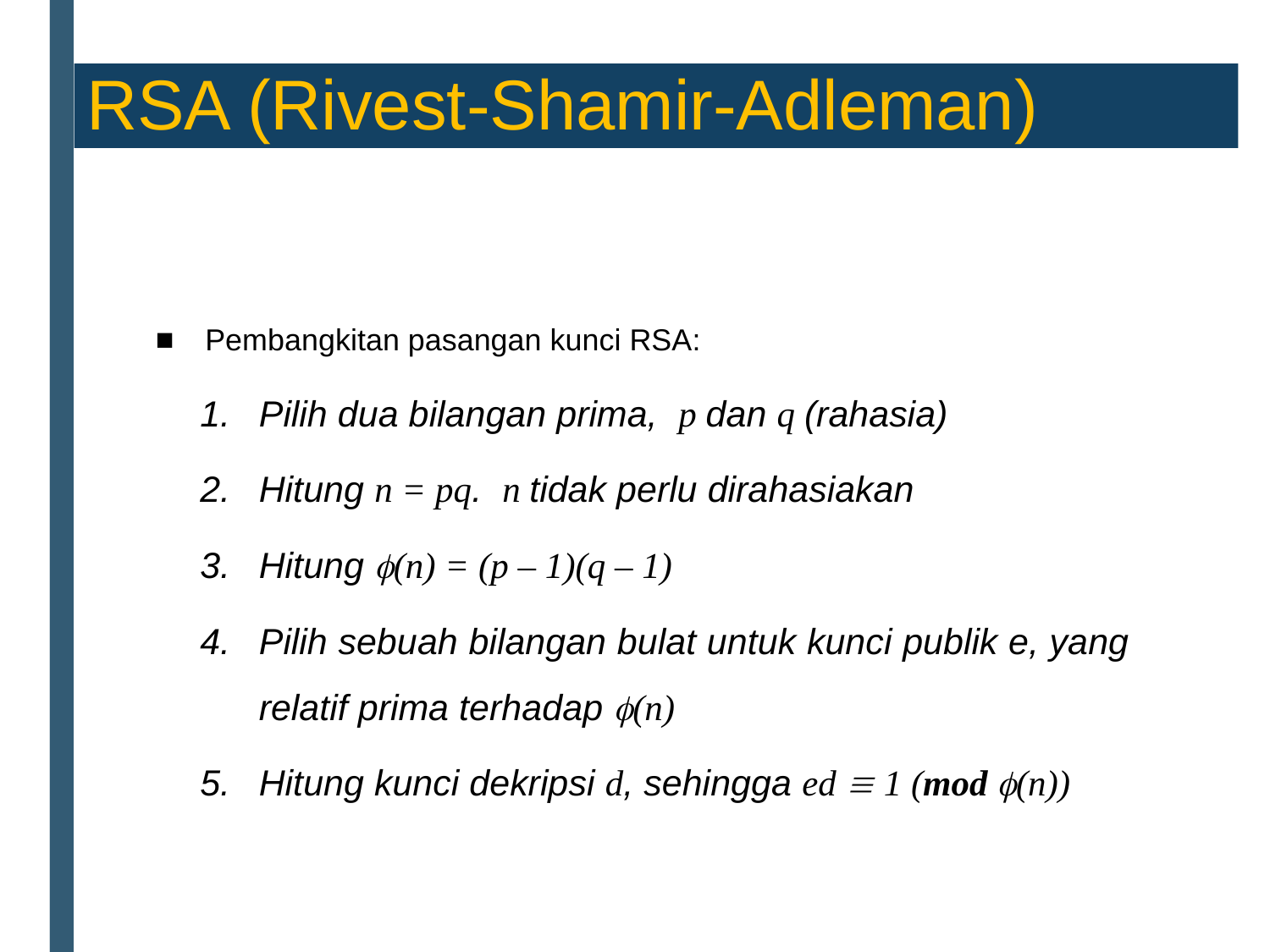

RSA (Rivest-Shamir-Adleman)
Pembangkitan pasangan kunci RSA:
Pilih dua bilangan prima,  p dan q (rahasia)
Hitung n = pq.  n tidak perlu dirahasiakan
Hitung φ(n) = (p – 1)(q – 1)
Pilih sebuah bilangan bulat untuk kunci publik e, yang relatif prima terhadap φ(n)
Hitung kunci dekripsi d, sehingga ed ≡ 1 (mod φ(n))